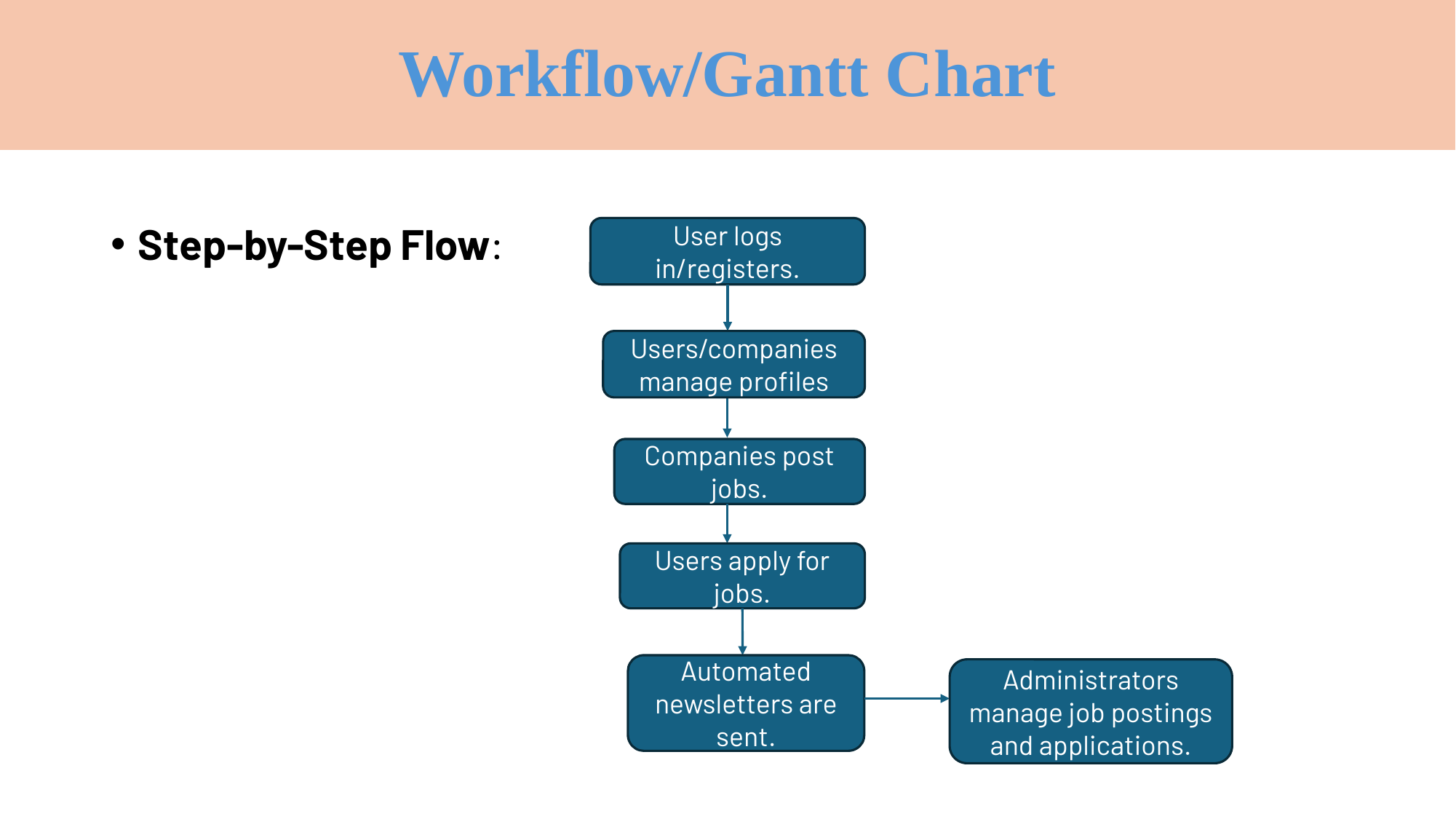

# Workflow/Gantt Chart
Step-by-Step Flow:

User logs in/registers.
Users/companies manage profiles
Companies post jobs.
Users apply for jobs.
Automated newsletters are sent.
Administrators manage job postings and applications.